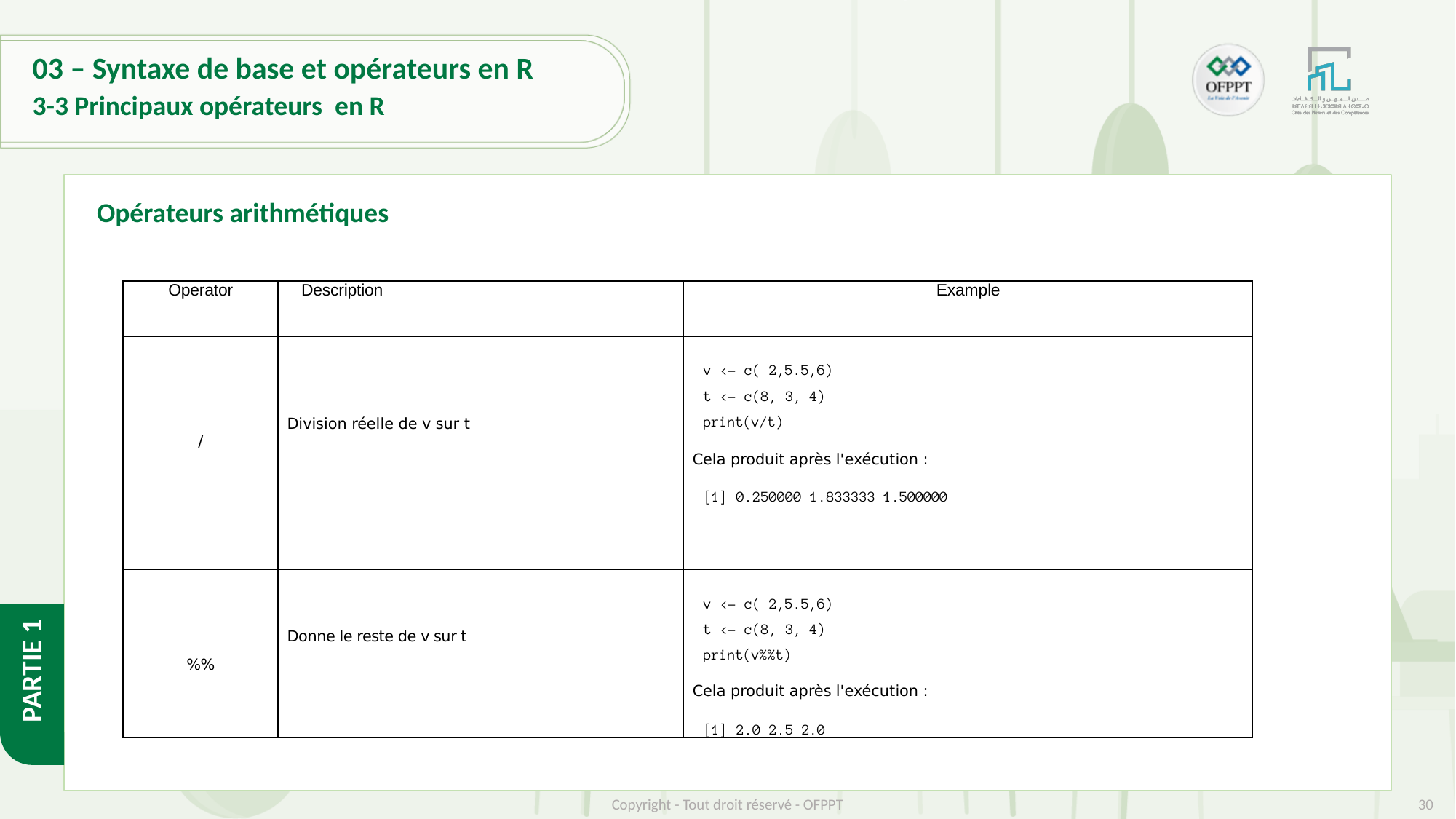

# 03 – Syntaxe de base et opérateurs en R
3-3 Principaux opérateurs  en R

Opérateurs arithmétiques

| Operator | Description | Example |
| --- | --- | --- |
| / | Division réelle de v sur t | v <- c( 2,5.5,6) t <- c(8, 3, 4) print(v/t)   Cela produit après l'exécution :   [1] 0.250000 1.833333 1.500000 |
| %% | Donne le reste de v sur t | v <- c( 2,5.5,6) t <- c(8, 3, 4) print(v%%t)   Cela produit après l'exécution :   [1] 2.0 2.5 2.0 |